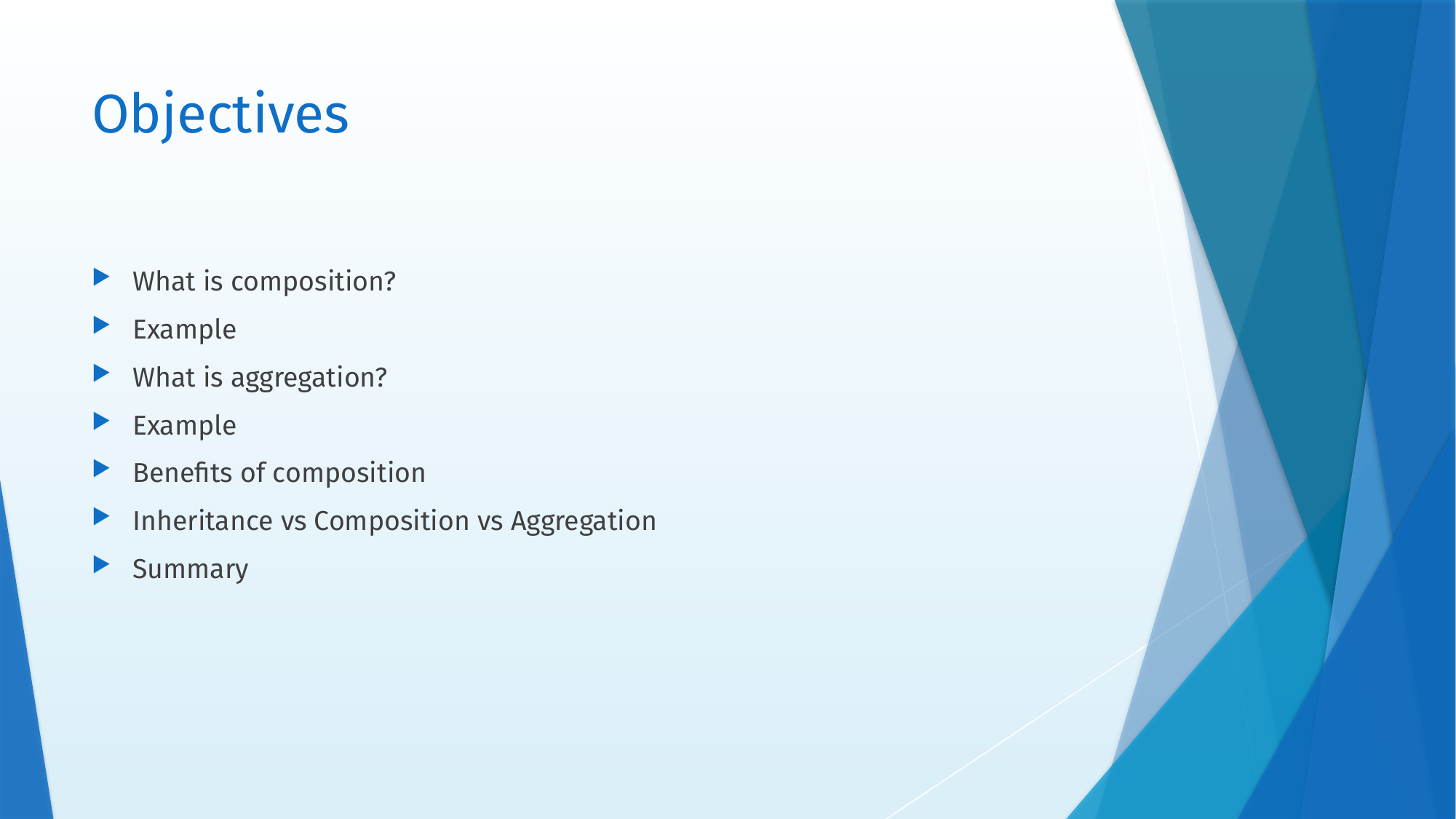

# Objectives
What is composition?
Example
What is aggregation?
Example
Benefits of composition
Inheritance vs Composition vs Aggregation
Summary